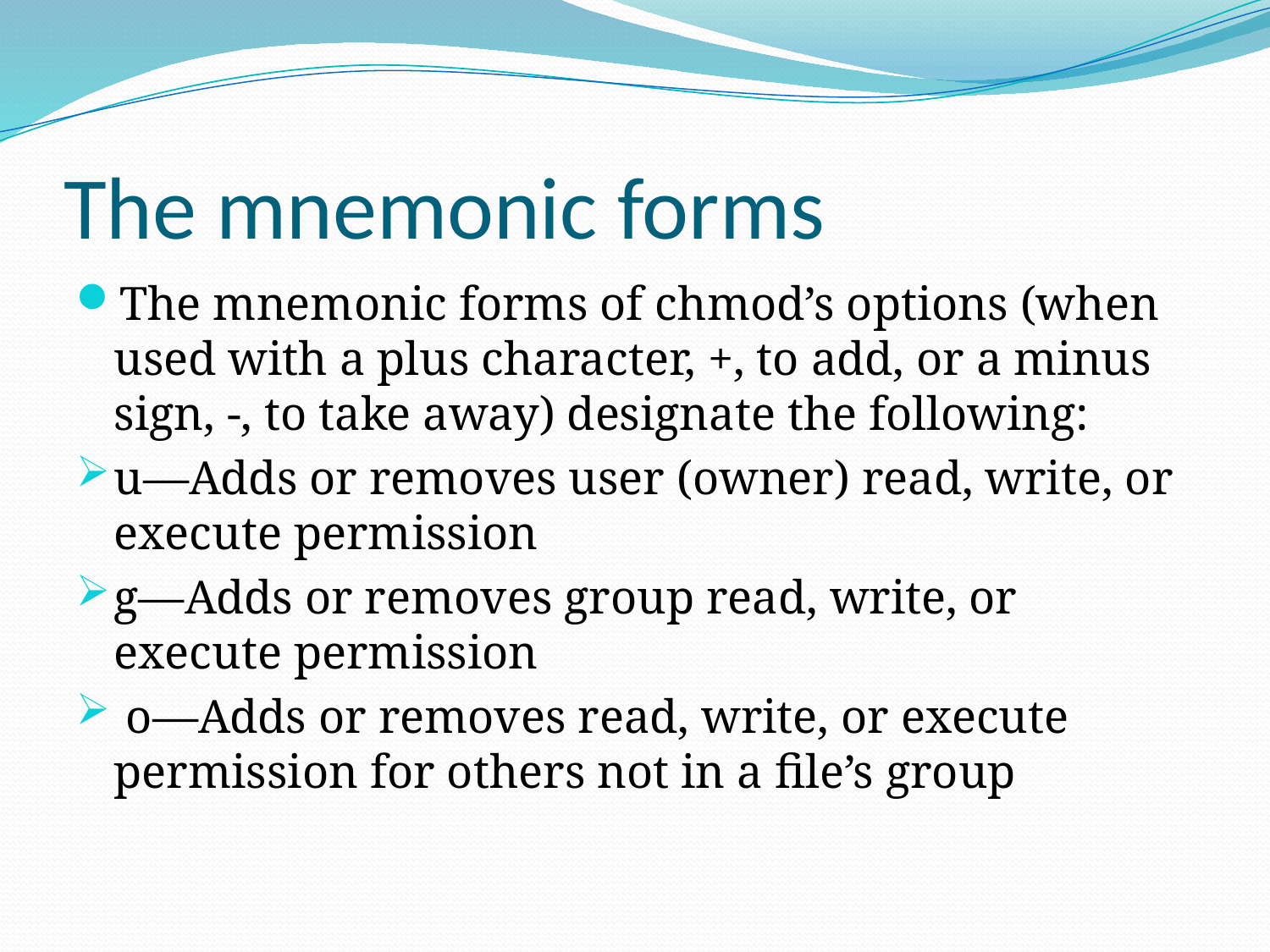

# The mnemonic forms
The mnemonic forms of chmod’s options (when used with a plus character, +, to add, or a minus sign, -, to take away) designate the following:
u—Adds or removes user (owner) read, write, or execute permission
g—Adds or removes group read, write, or execute permission
 o—Adds or removes read, write, or execute permission for others not in a file’s group